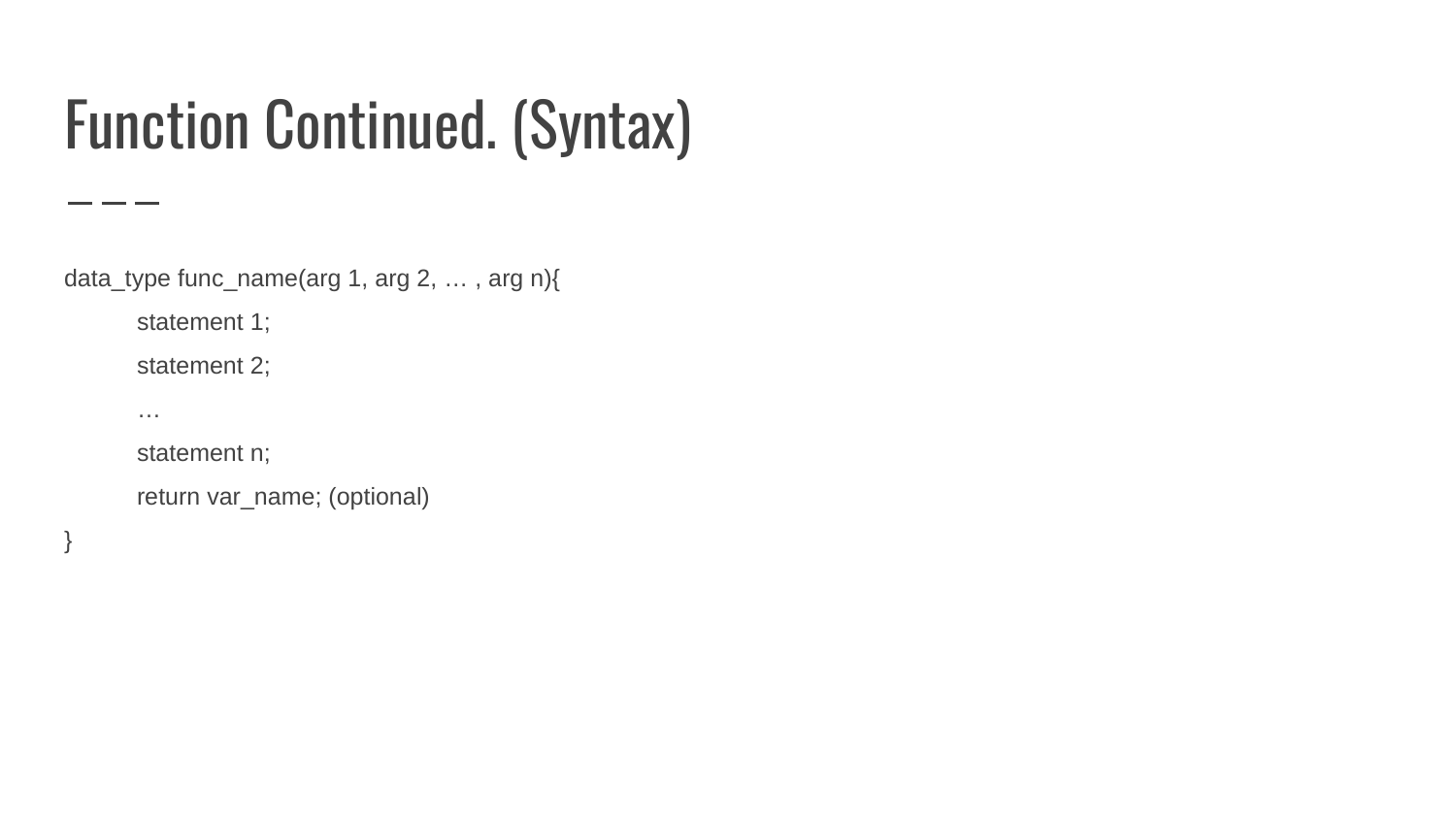

# Function Continued. (Syntax)
data_type func_name(arg 1, arg 2, … , arg n){
statement 1;
statement 2;
…
statement n;
return var_name; (optional)
}